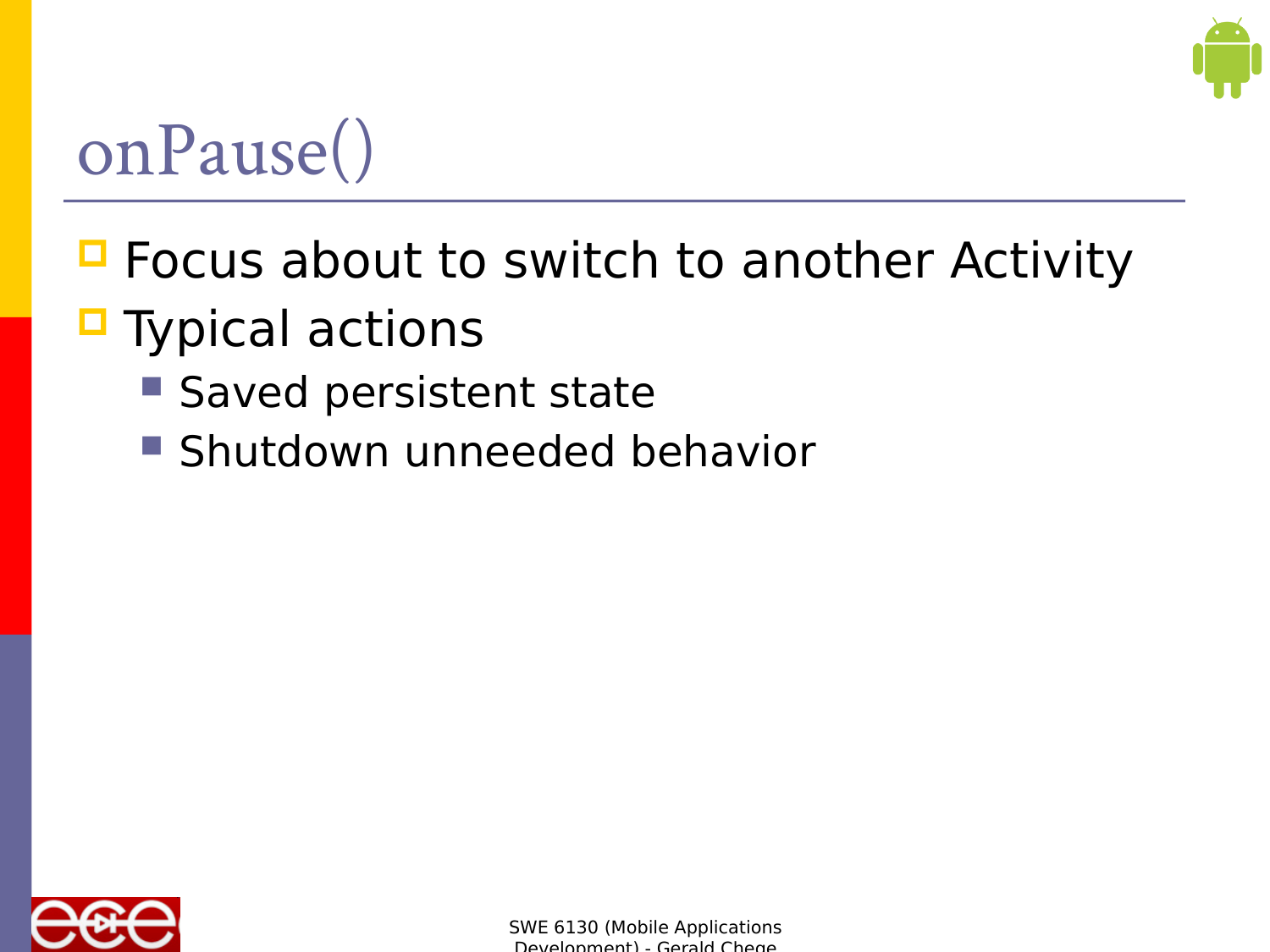

# onPause()
Focus about to switch to another Activity
Typical actions
Saved persistent state
Shutdown unneeded behavior
SWE 6130 (Mobile Applications Development) - Gerald Chege